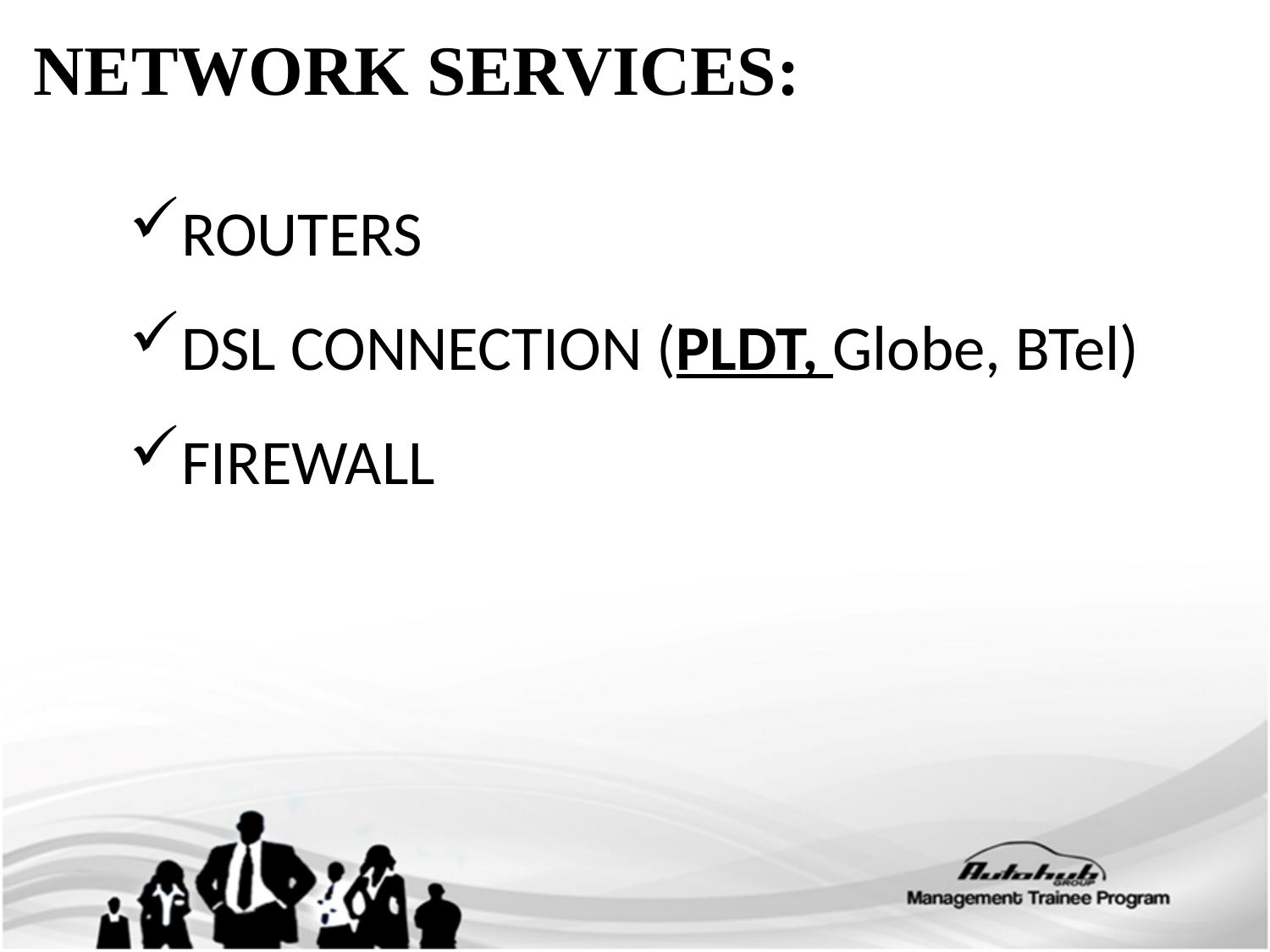

NETWORK SERVICES:

ROUTERS
DSL CONNECTION (PLDT, Globe, BTel)
FIREWALL